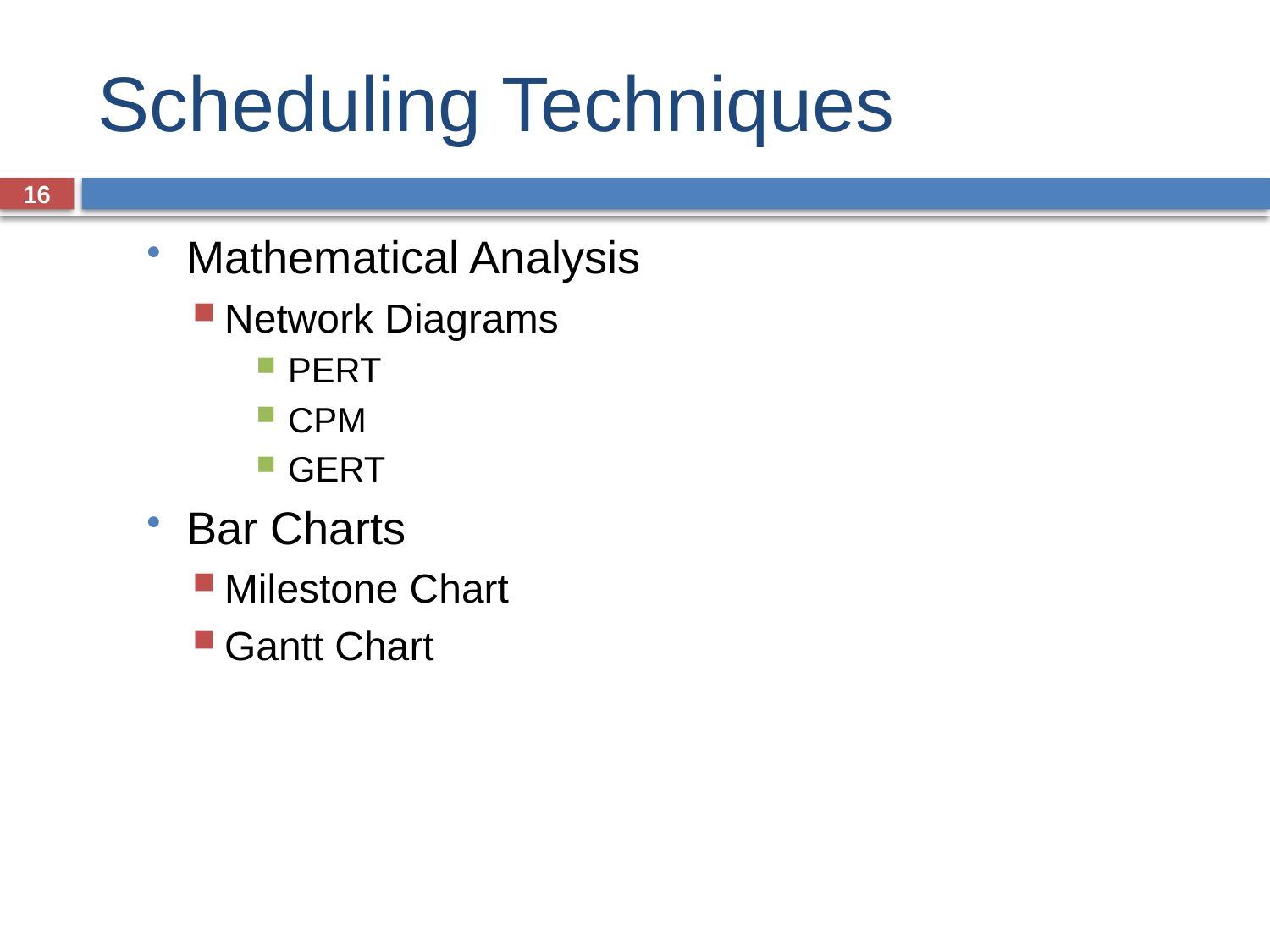

# Scheduling Techniques
16
Mathematical Analysis
Network Diagrams
PERT
CPM
GERT
Bar Charts
Milestone Chart
Gantt Chart